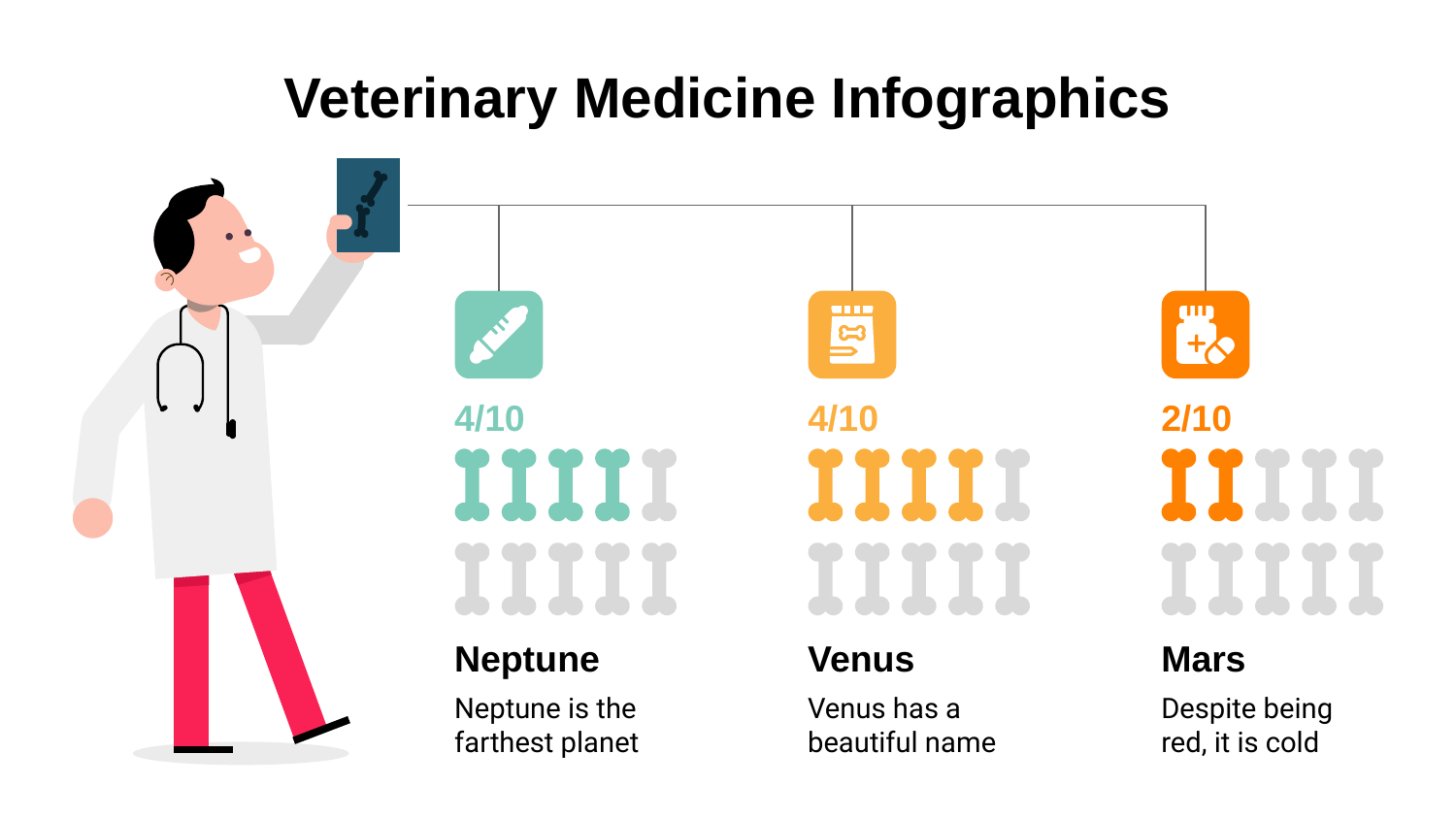

# Veterinary Medicine Infographics

4/10
Neptune
Neptune is the farthest planet
4/10
Venus
Venus has a beautiful name
2/10
Mars
Despite being red, it is cold